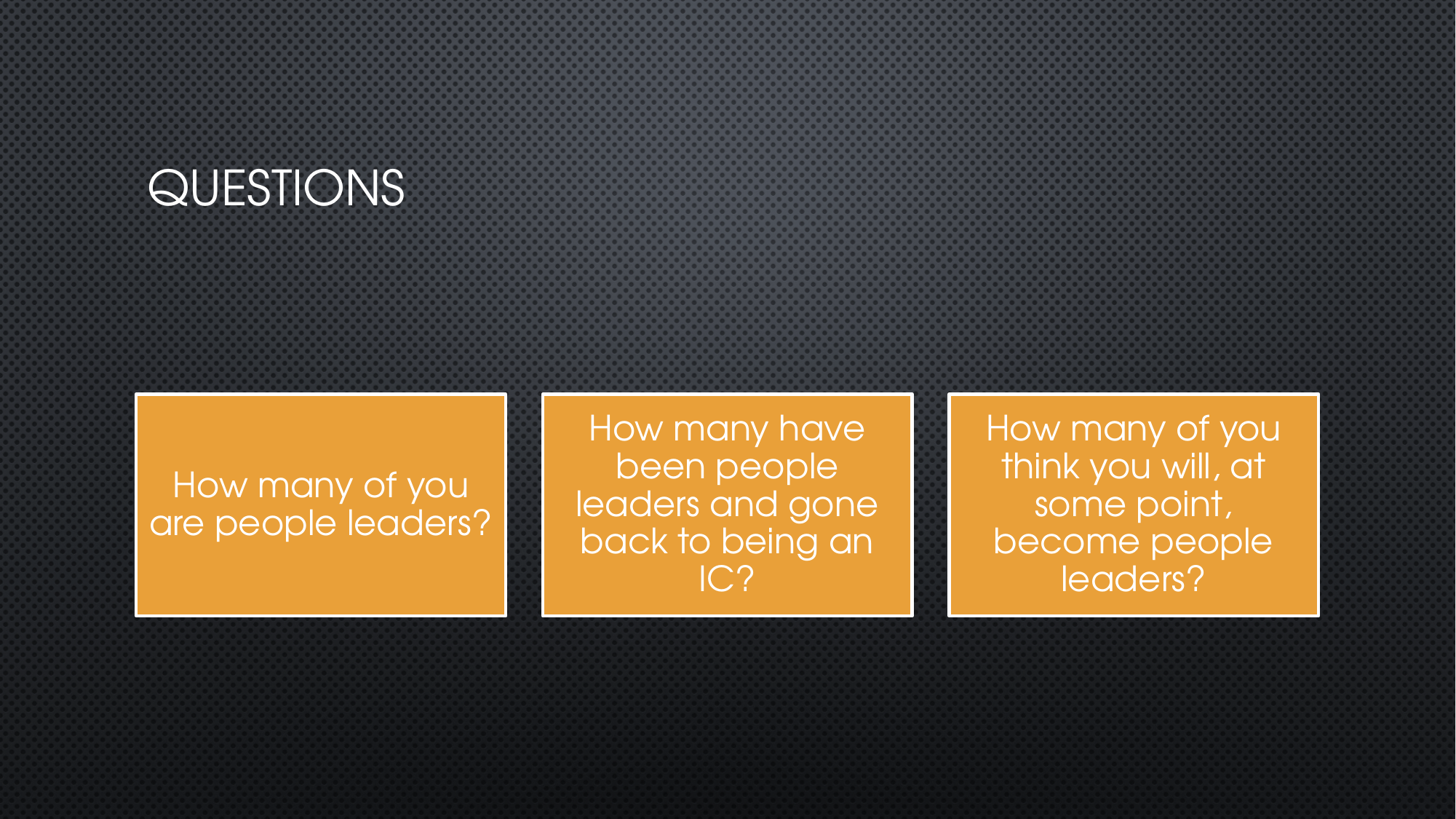

# Questions
How many of you are people leaders?
How many have been people leaders and gone back to being an IC?
How many of you think you will, at some point, become people leaders?